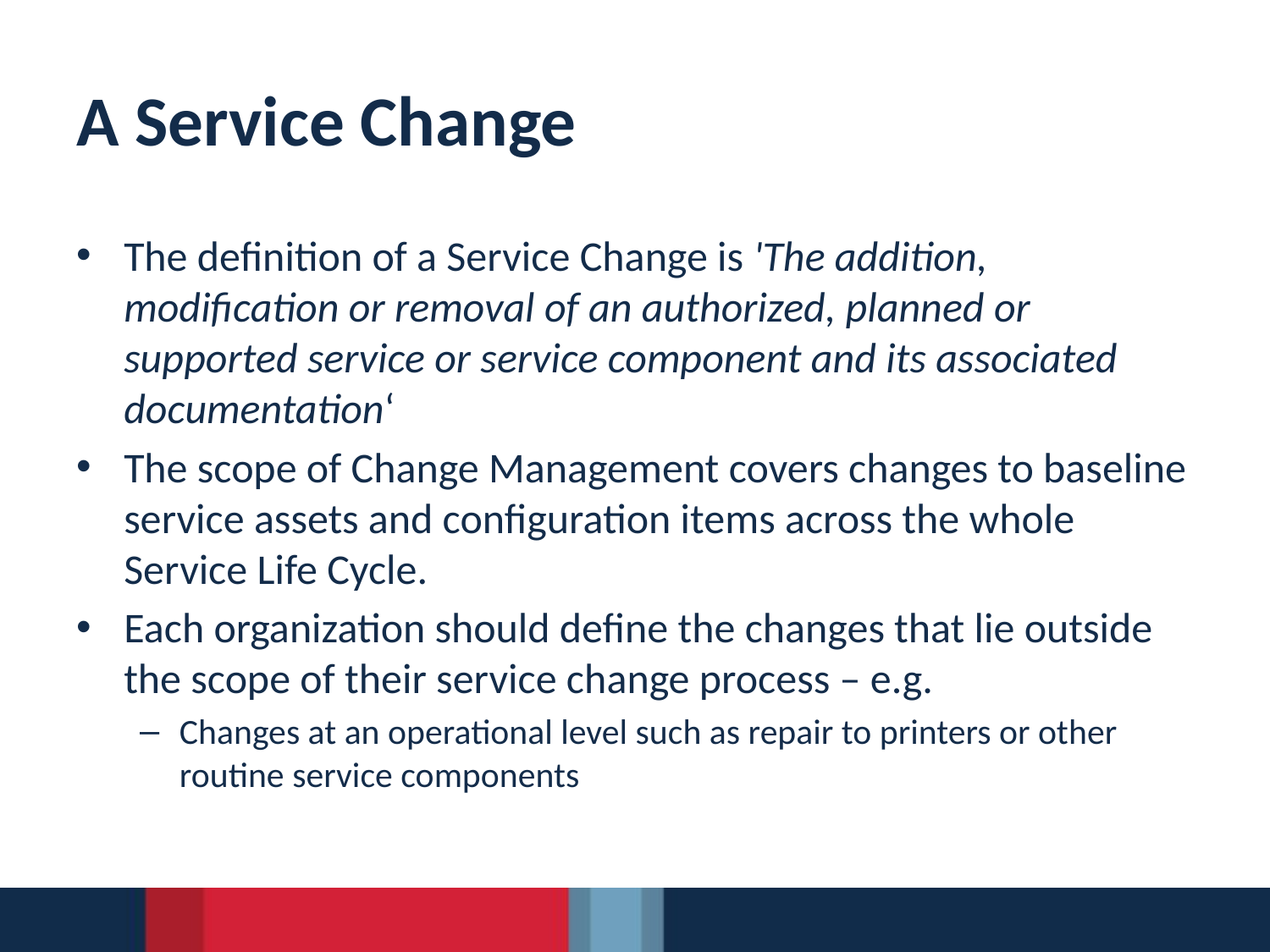

# A Service Change
The definition of a Service Change is 'The addition, modification or removal of an authorized, planned or supported service or service component and its associated documentation‘
The scope of Change Management covers changes to baseline service assets and configuration items across the whole Service Life Cycle.
Each organization should define the changes that lie outside the scope of their service change process – e.g.
Changes at an operational level such as repair to printers or other routine service components